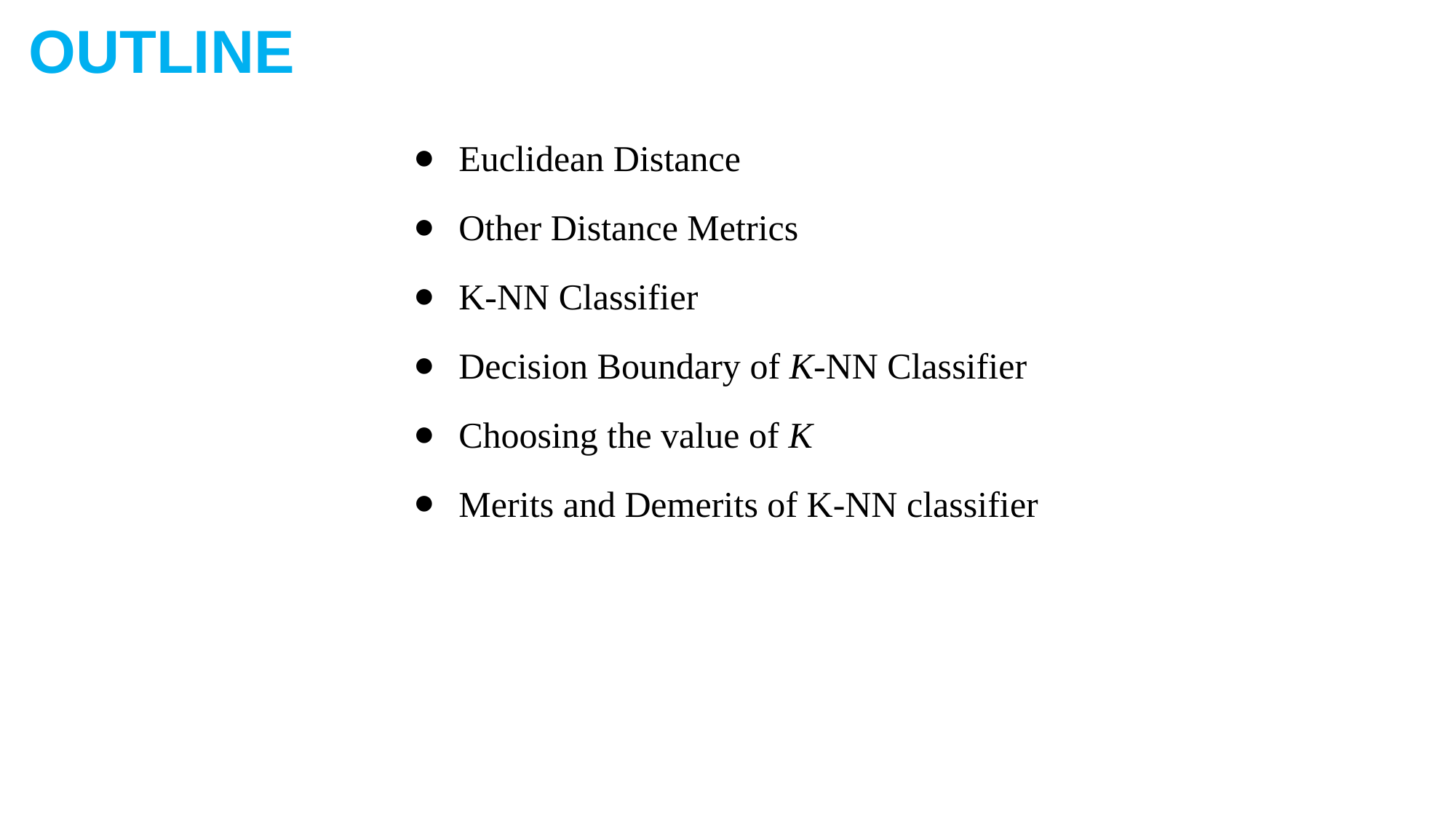

OUTLINE
Euclidean Distance

Other Distance Metrics

K-NN Classifier

Decision Boundary of K-NN Classifier

Choosing the value of K

Merits and Demerits of K-NN classifier